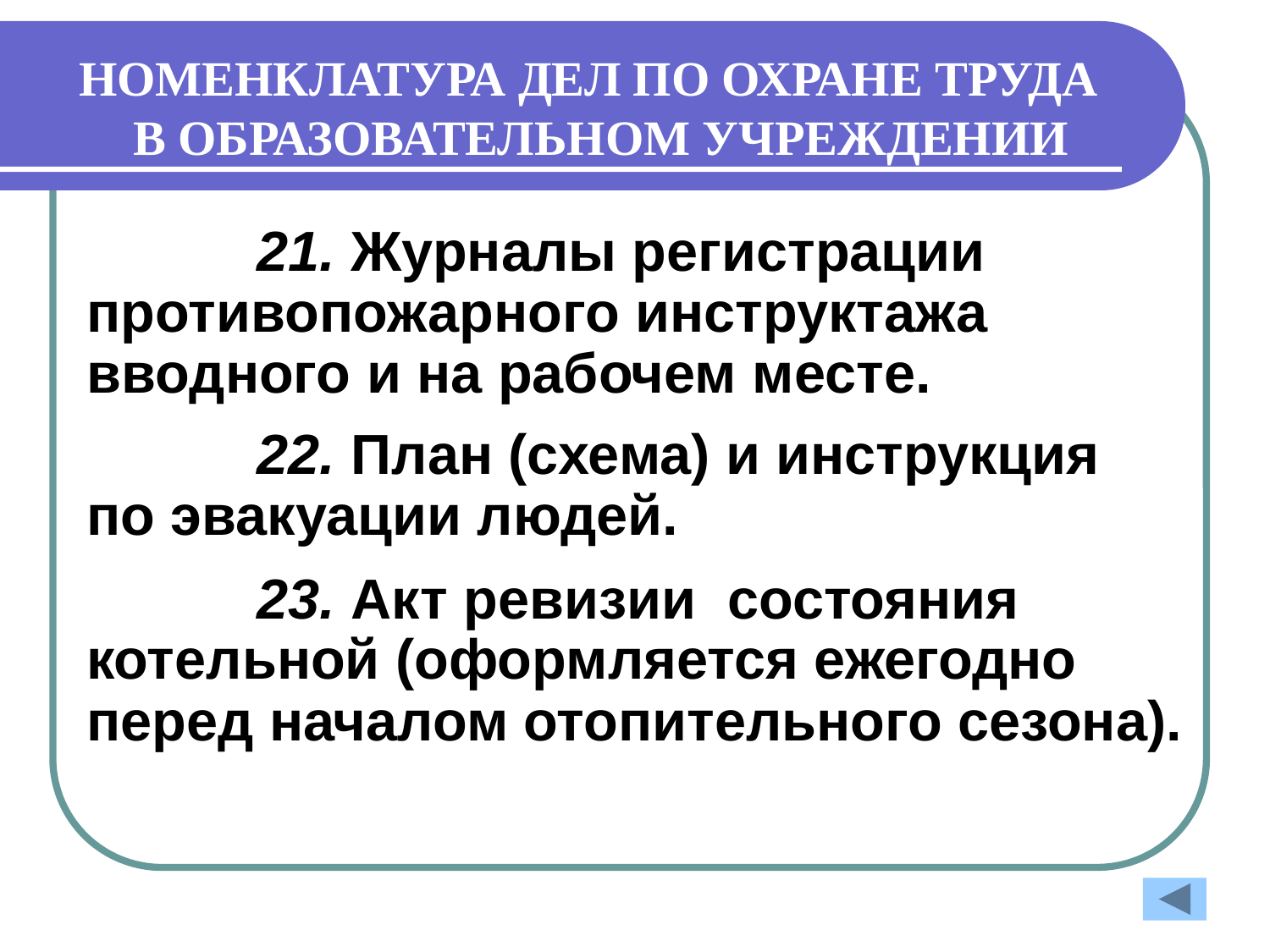

# НОМЕНКЛАТУРА ДЕЛ ПО ОХРАНЕ ТРУДА В ОБРАЗОВАТЕЛЬНОМ УЧРЕЖДЕНИИ

     21. Журналы регистрации противопожарного инструктажа вводного и на рабочем месте.

     22. План (схема) и инструкция по эвакуации людей.

     23. Акт ревизии  состояния котельной (оформляется ежегодно перед началом отопительного сезона).